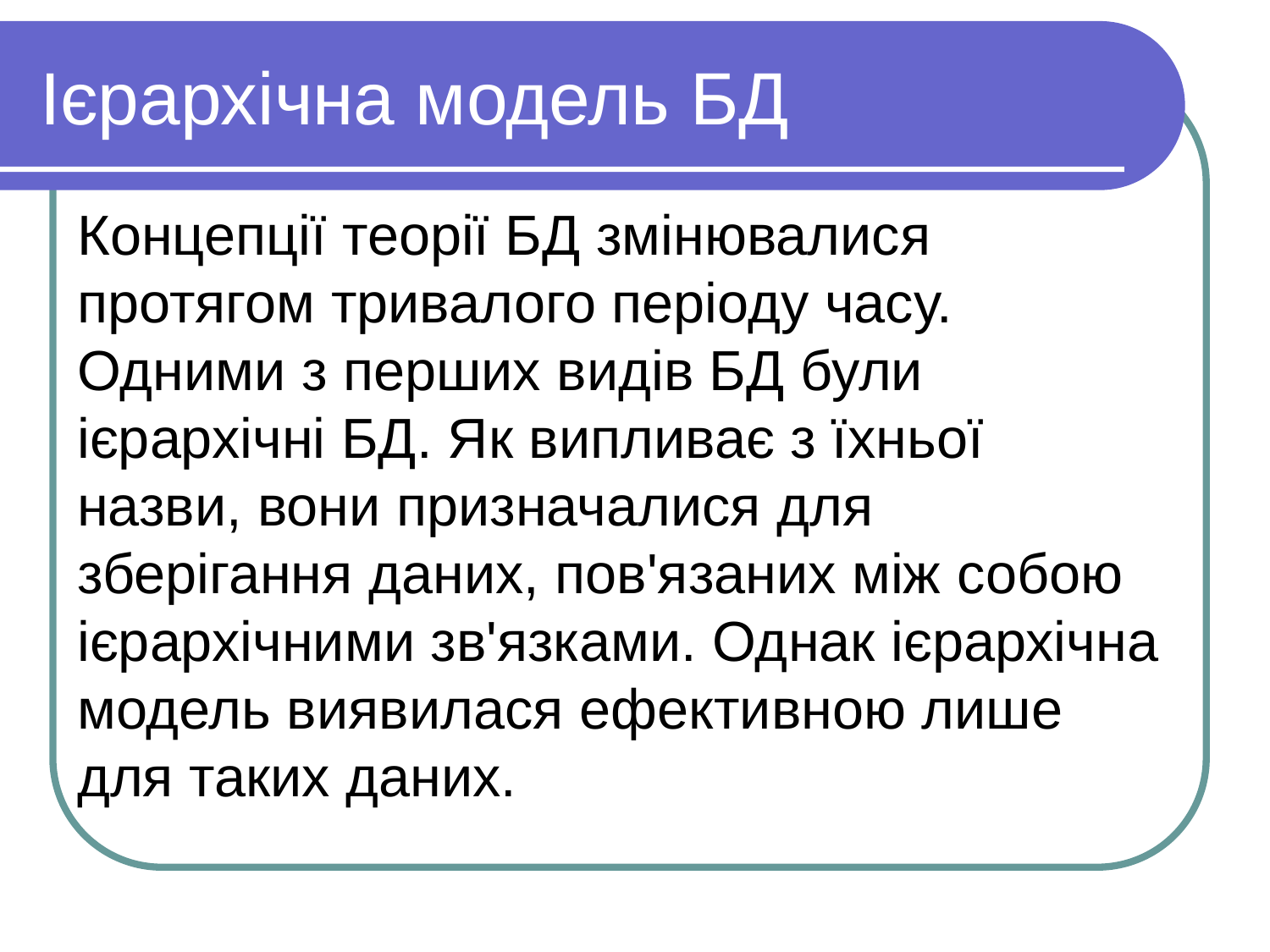

Ієрархічна модель БД
Концепції теорії БД змінювалися протягом тривалого періоду часу. Одними з перших видів БД були ієрархічні БД. Як випливає з їхньої назви, вони призначалися для зберігання даних, пов'язаних між собою ієрархічними зв'язками. Однак ієрархічна модель виявилася ефективною лише для таких даних.